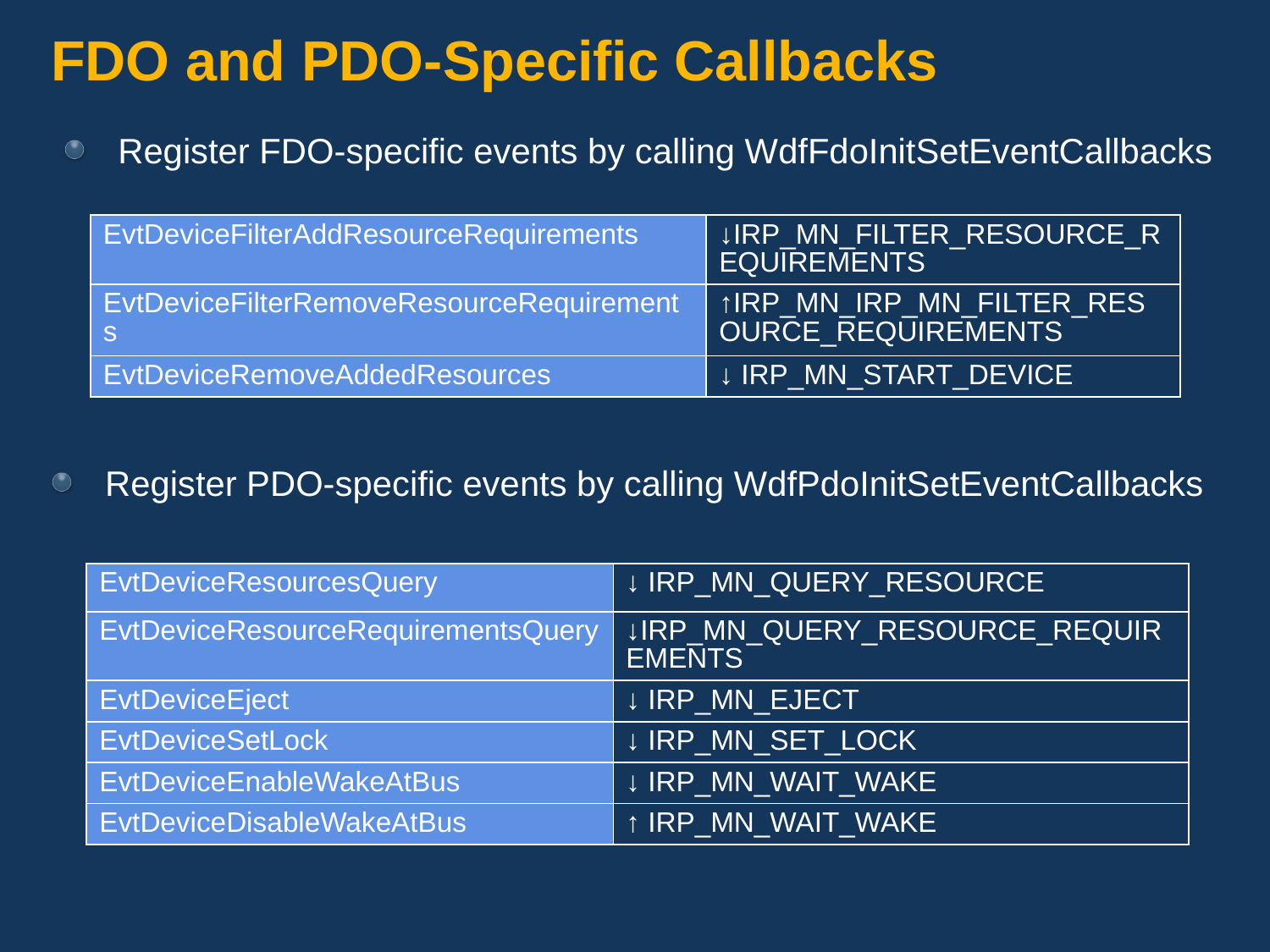

# FDO and PDO-Specific Callbacks
Register FDO-specific events by calling WdfFdoInitSetEventCallbacks
| EvtDeviceFilterAddResourceRequirements | ↓IRP\_MN\_FILTER\_RESOURCE\_REQUIREMENTS |
| --- | --- |
| EvtDeviceFilterRemoveResourceRequirements | ↑IRP\_MN\_IRP\_MN\_FILTER\_RESOURCE\_REQUIREMENTS |
| EvtDeviceRemoveAddedResources | ↓ IRP\_MN\_START\_DEVICE |
Register PDO-specific events by calling WdfPdoInitSetEventCallbacks
| EvtDeviceResourcesQuery | ↓ IRP\_MN\_QUERY\_RESOURCE |
| --- | --- |
| EvtDeviceResourceRequirementsQuery | ↓IRP\_MN\_QUERY\_RESOURCE\_REQUIREMENTS |
| EvtDeviceEject | ↓ IRP\_MN\_EJECT |
| EvtDeviceSetLock | ↓ IRP\_MN\_SET\_LOCK |
| EvtDeviceEnableWakeAtBus | ↓ IRP\_MN\_WAIT\_WAKE |
| EvtDeviceDisableWakeAtBus | ↑ IRP\_MN\_WAIT\_WAKE |